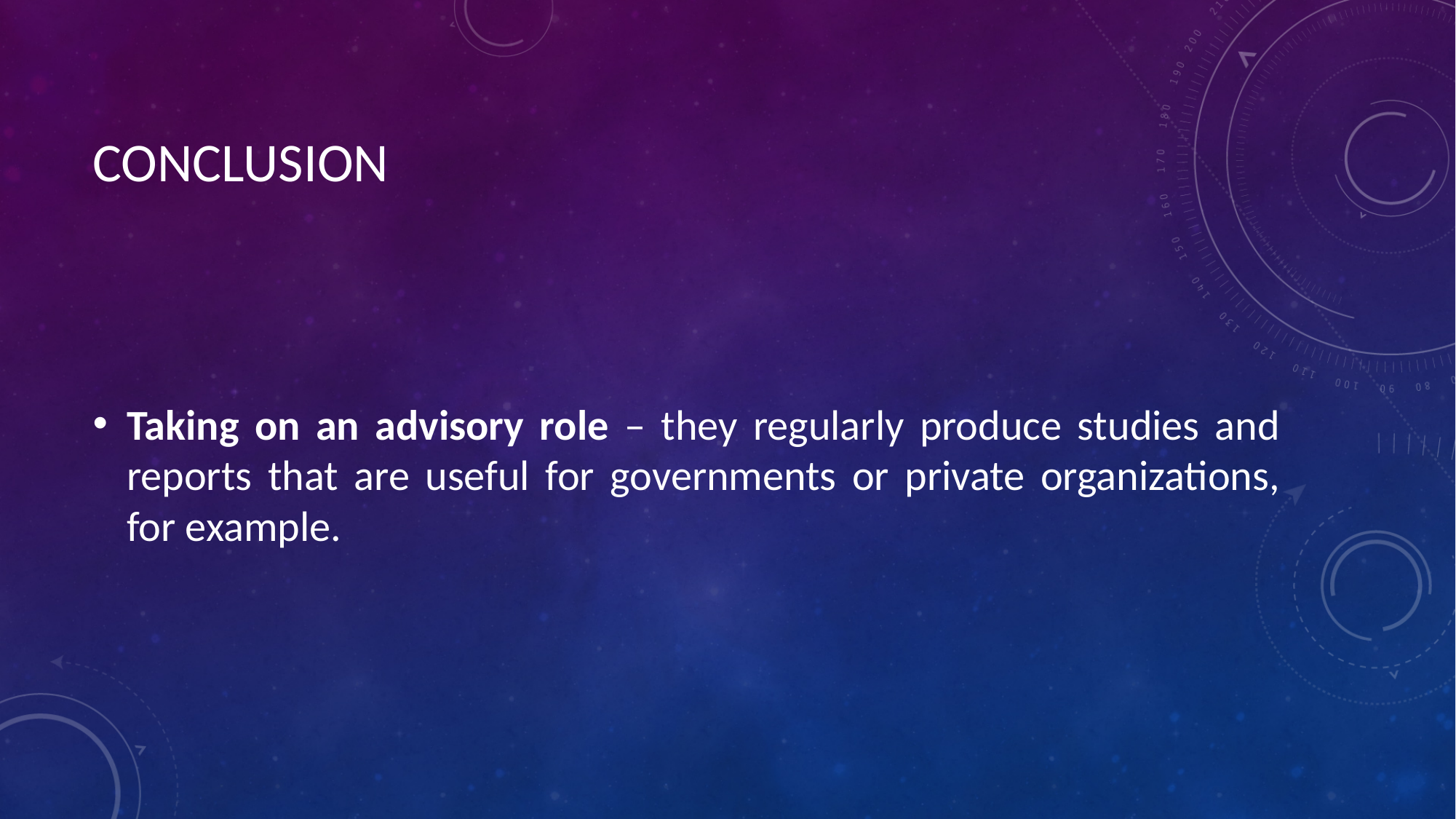

# Conclusion
Taking on an advisory role – they regularly produce studies and reports that are useful for governments or private organizations, for example.